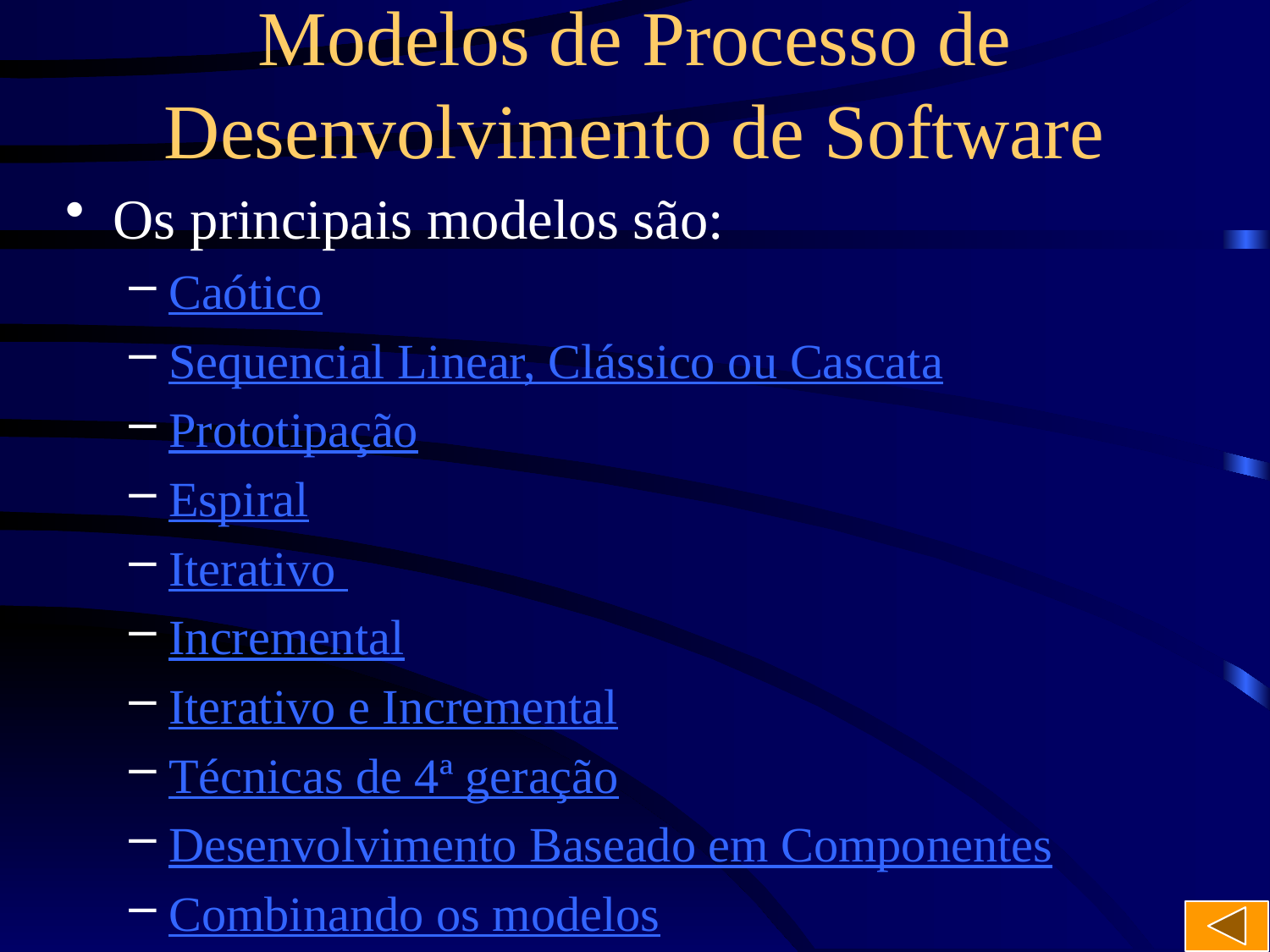

# Modelos de Processo de Desenvolvimento de Software
Os principais modelos são:
Caótico
Sequencial Linear, Clássico ou Cascata
Prototipação
Espiral
Iterativo
Incremental
Iterativo e Incremental
Técnicas de 4ª geração
Desenvolvimento Baseado em Componentes
Combinando os modelos